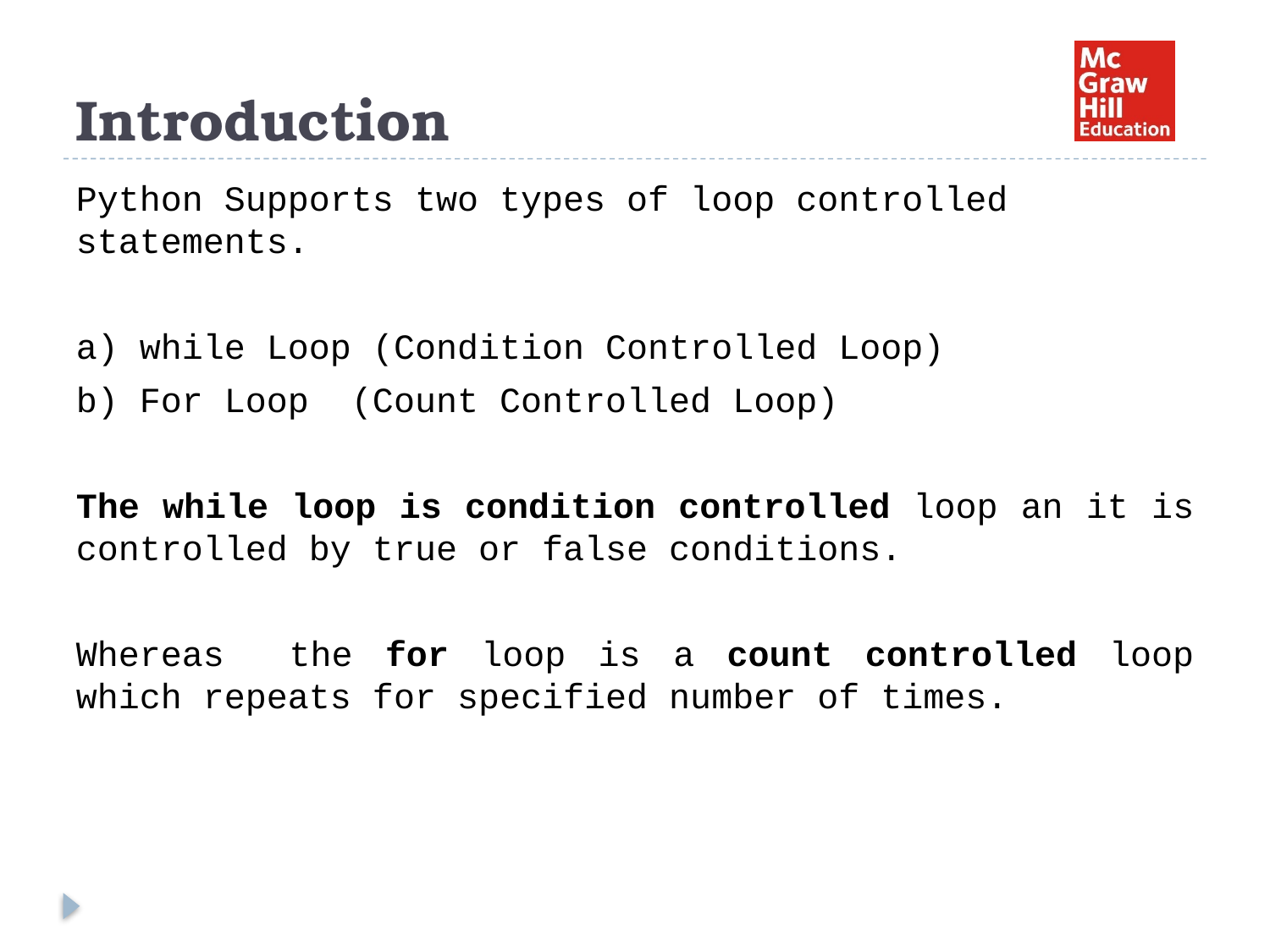

# Introduction
Python Supports two types of loop controlled statements.

a) while Loop (Condition Controlled Loop)
b) For Loop  (Count Controlled Loop)

The while loop is condition controlled loop an it is controlled by true or false conditions.

Whereas  the for loop is a count controlled loop which repeats for specified number of times.